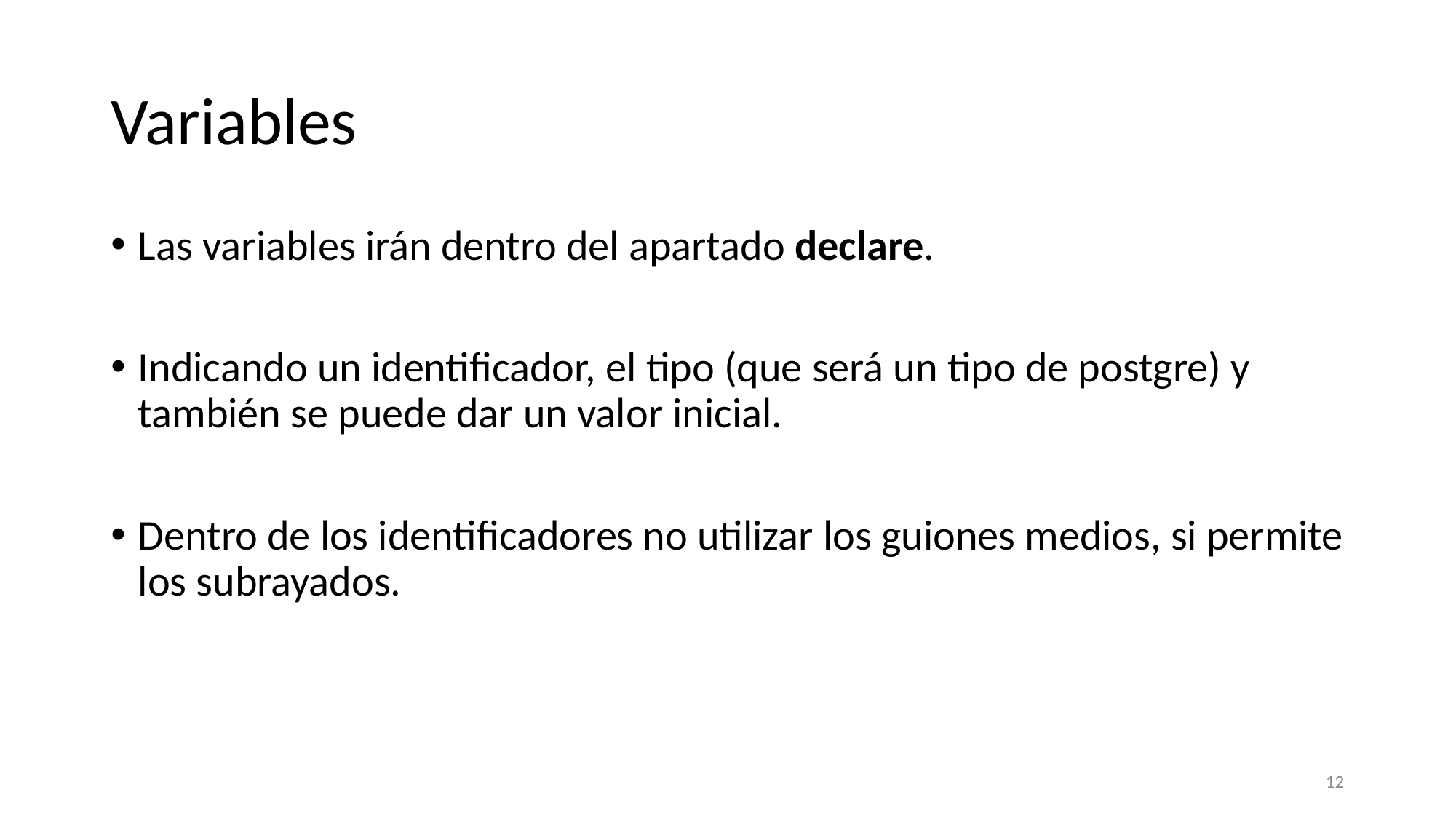

# Variables
Las variables irán dentro del apartado declare.

Indicando un identificador, el tipo (que será un tipo de postgre) y también se puede dar un valor inicial.

Dentro de los identificadores no utilizar los guiones medios, si permite los subrayados.
12